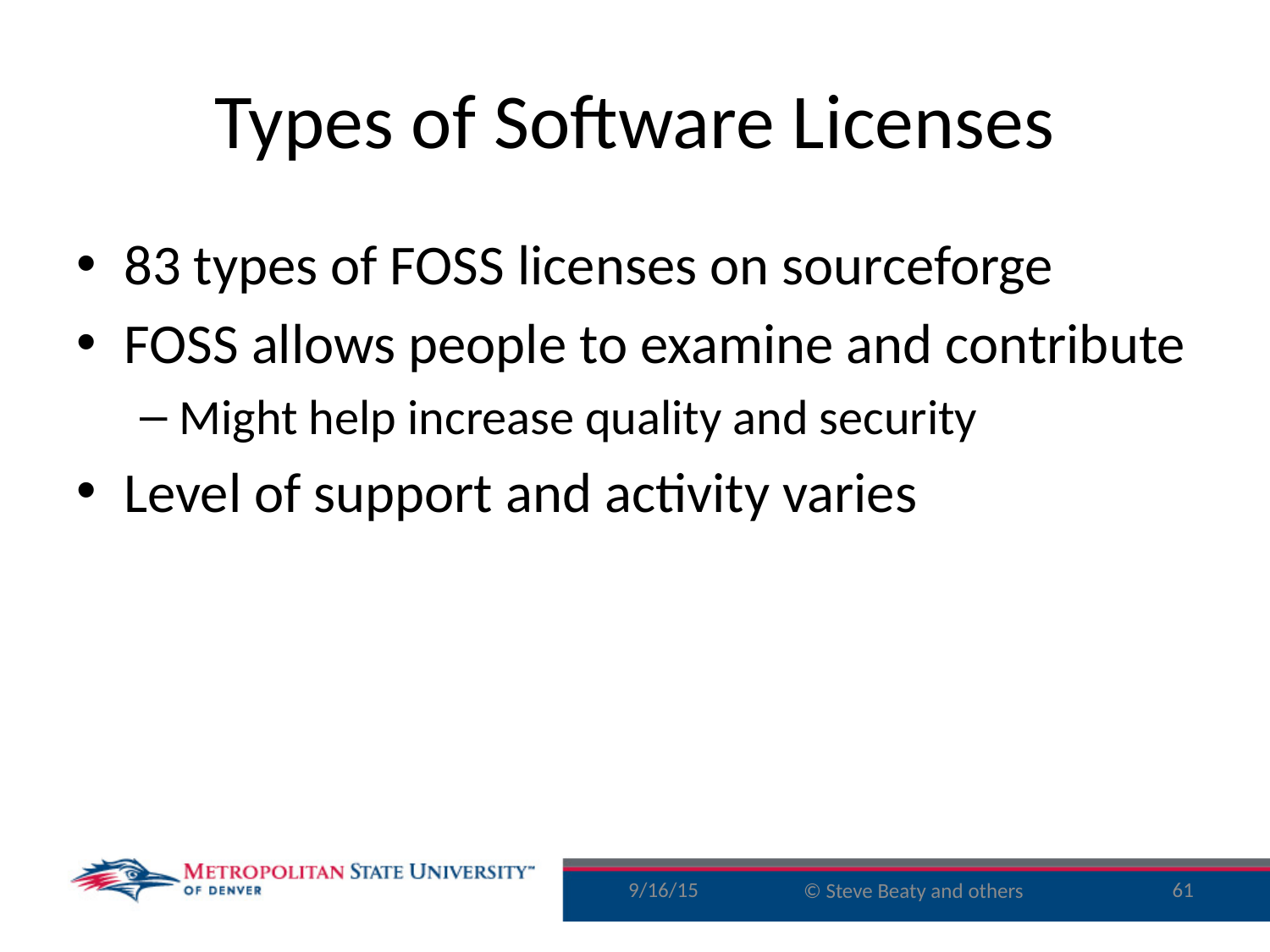

# Types of Software Licenses
83 types of FOSS licenses on sourceforge
FOSS allows people to examine and contribute
Might help increase quality and security
Level of support and activity varies
9/16/15
61
© Steve Beaty and others